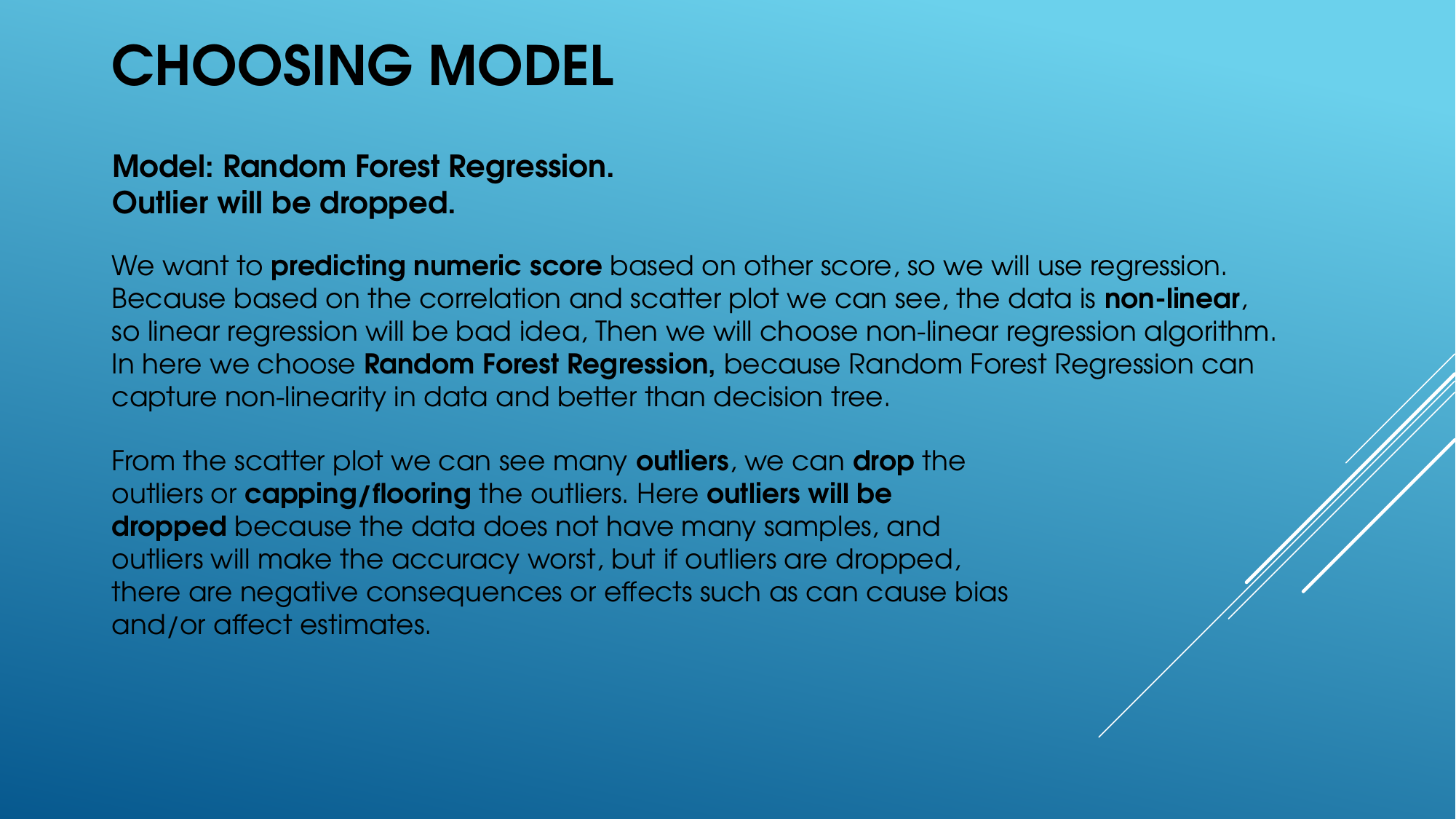

Choosing model
Model: Random Forest Regression.
Outlier will be dropped.
We want to predicting numeric score based on other score, so we will use regression. Because based on the correlation and scatter plot we can see, the data is non-linear, so linear regression will be bad idea, Then we will choose non-linear regression algorithm. In here we choose Random Forest Regression, because Random Forest Regression can capture non-linearity in data and better than decision tree.
From the scatter plot we can see many outliers, we can drop the outliers or capping/flooring the outliers. Here outliers will be dropped because the data does not have many samples, and outliers will make the accuracy worst, but if outliers are dropped, there are negative consequences or effects such as can cause bias and/or affect estimates.